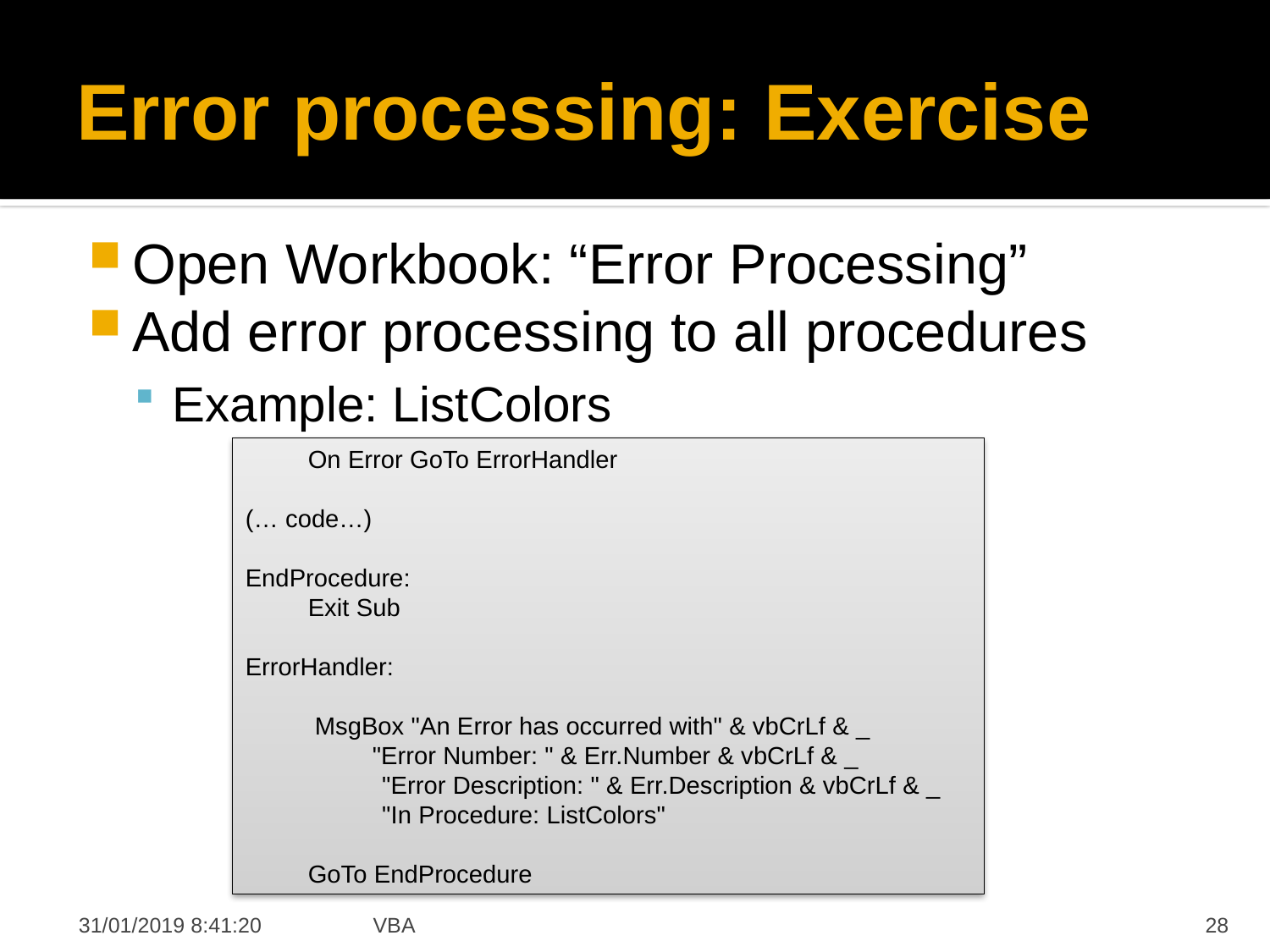

# Error processing: Exercise
Open Workbook: “Error Processing”
Add error processing to all procedures
Example: ListColors
	On Error GoTo ErrorHandler

(… code…)

EndProcedure:
   	Exit Sub

ErrorHandler:

   	 MsgBox "An Error has occurred with" & vbCrLf & _
"Error Number: " & Err.Number & vbCrLf & _
		"Error Description: " & Err.Description & vbCrLf & _
		"In Procedure: ListColors"

	GoTo EndProcedure
31/01/2019 8:41:20
VBA
28